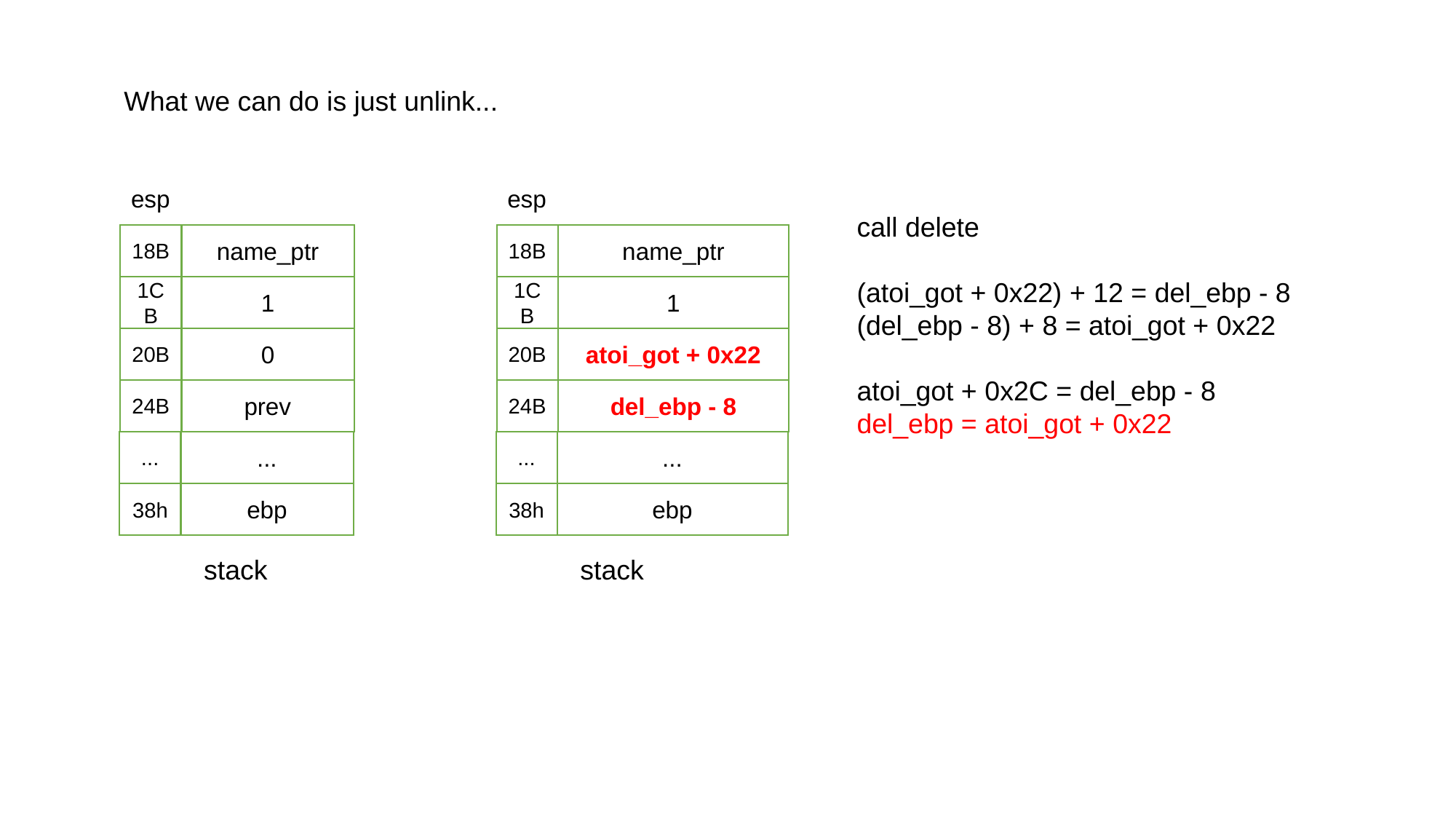

What we can do is just unlink...
esp
18B
name_ptr
1CB
1
20B
0
24B
prev
...
...
38h
ebp
stack
esp
call delete

(atoi_got + 0x22) + 12 = del_ebp - 8
(del_ebp - 8) + 8 = atoi_got + 0x22

atoi_got + 0x2C = del_ebp - 8
del_ebp = atoi_got + 0x22
18B
name_ptr
1
atoi_got + 0x22
del_ebp - 8
...
ebp
1CB
20B
24B
...
38h
stack